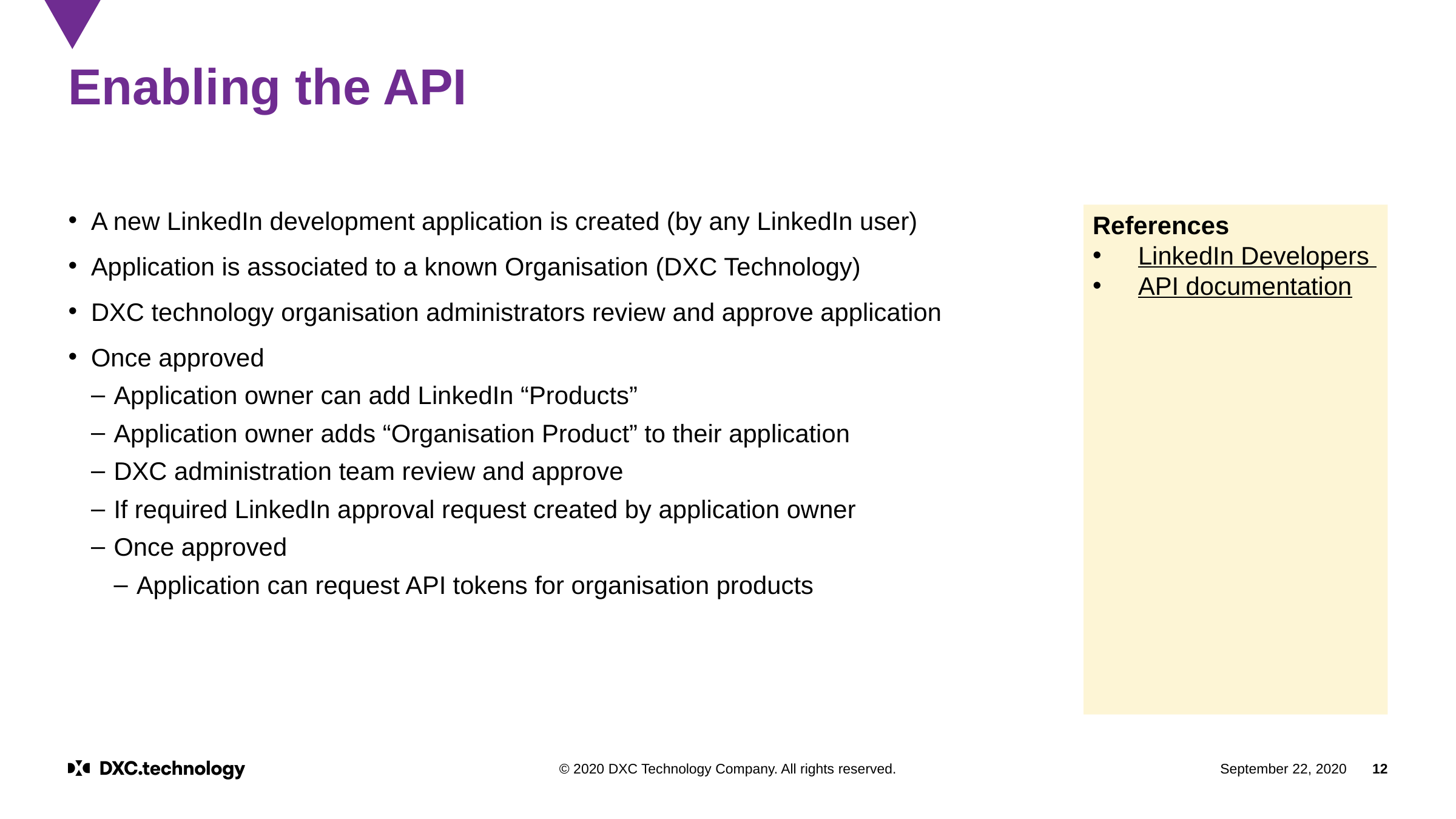

# Enabling the API
A new LinkedIn development application is created (by any LinkedIn user)
Application is associated to a known Organisation (DXC Technology)
DXC technology organisation administrators review and approve application
Once approved
Application owner can add LinkedIn “Products”
Application owner adds “Organisation Product” to their application
DXC administration team review and approve
If required LinkedIn approval request created by application owner
Once approved
Application can request API tokens for organisation products
References
LinkedIn Developers
API documentation